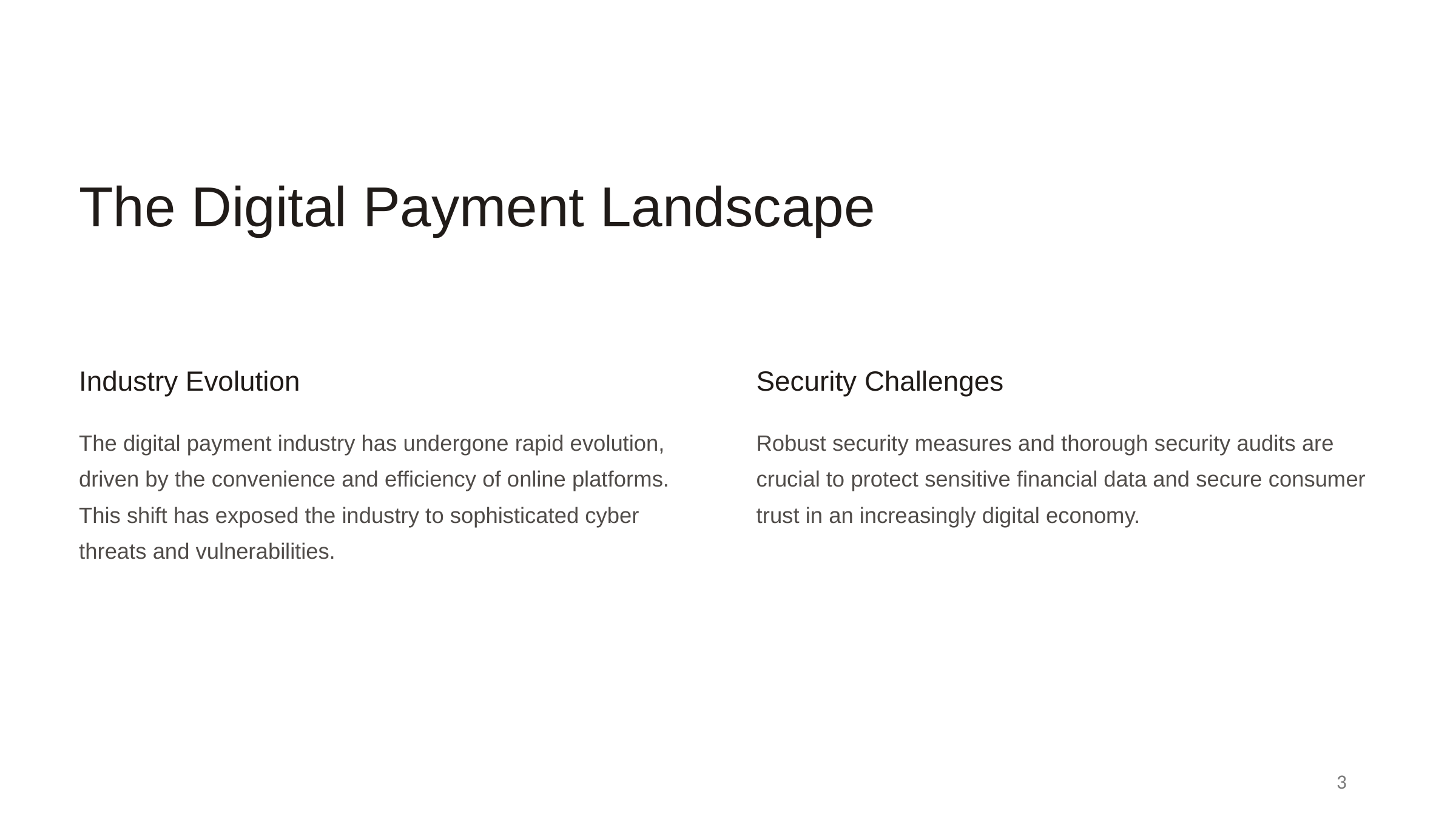

The Digital Payment Landscape
Industry Evolution
Security Challenges
The digital payment industry has undergone rapid evolution, driven by the convenience and efficiency of online platforms. This shift has exposed the industry to sophisticated cyber threats and vulnerabilities.
Robust security measures and thorough security audits are crucial to protect sensitive financial data and secure consumer trust in an increasingly digital economy.
3